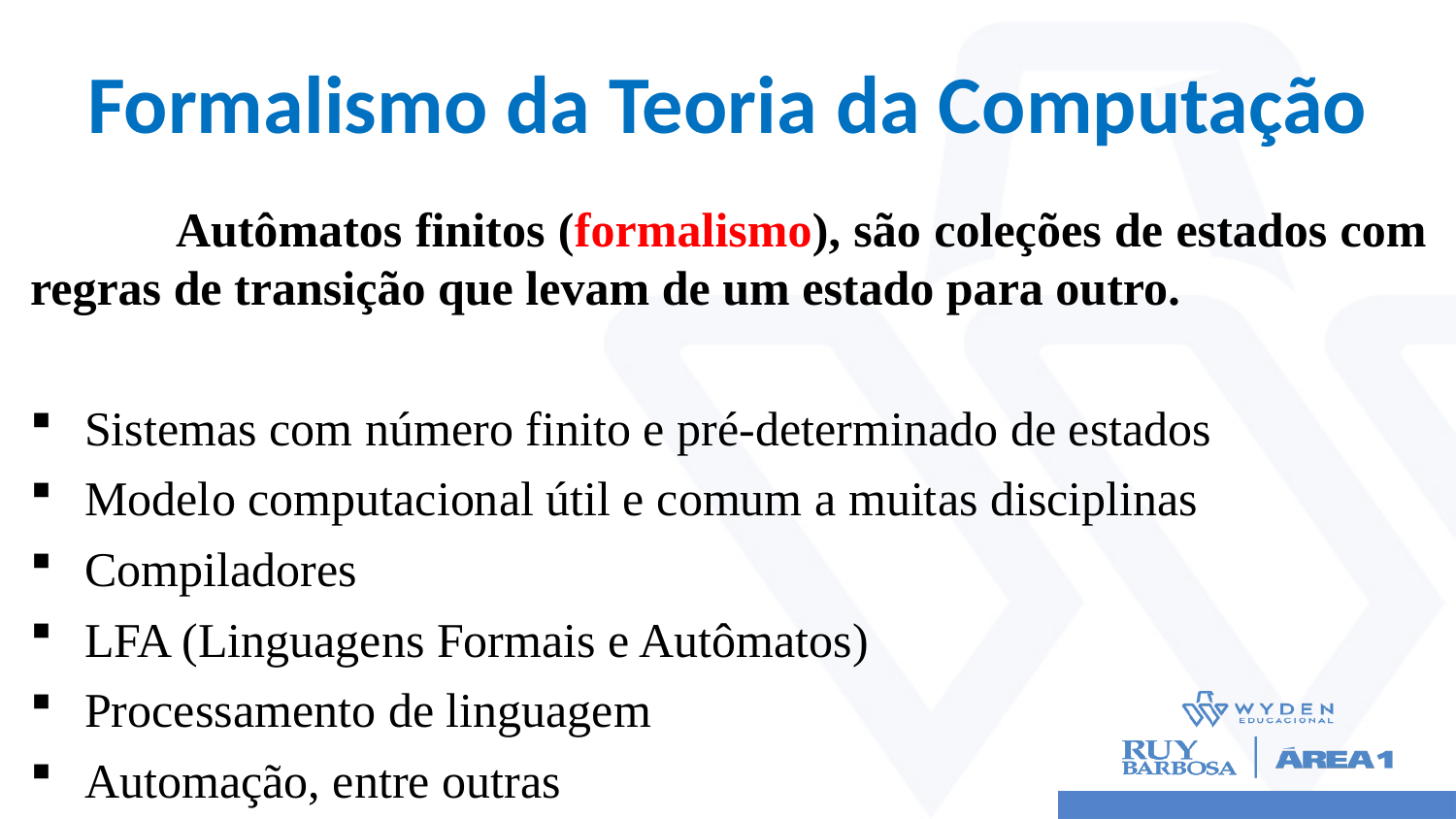

# Formalismo da Teoria da Computação
	Autômatos finitos (formalismo), são coleções de estados com regras de transição que levam de um estado para outro.

Sistemas com número finito e pré-determinado de estados
Modelo computacional útil e comum a muitas disciplinas
Compiladores
LFA (Linguagens Formais e Autômatos)
Processamento de linguagem
Automação, entre outras